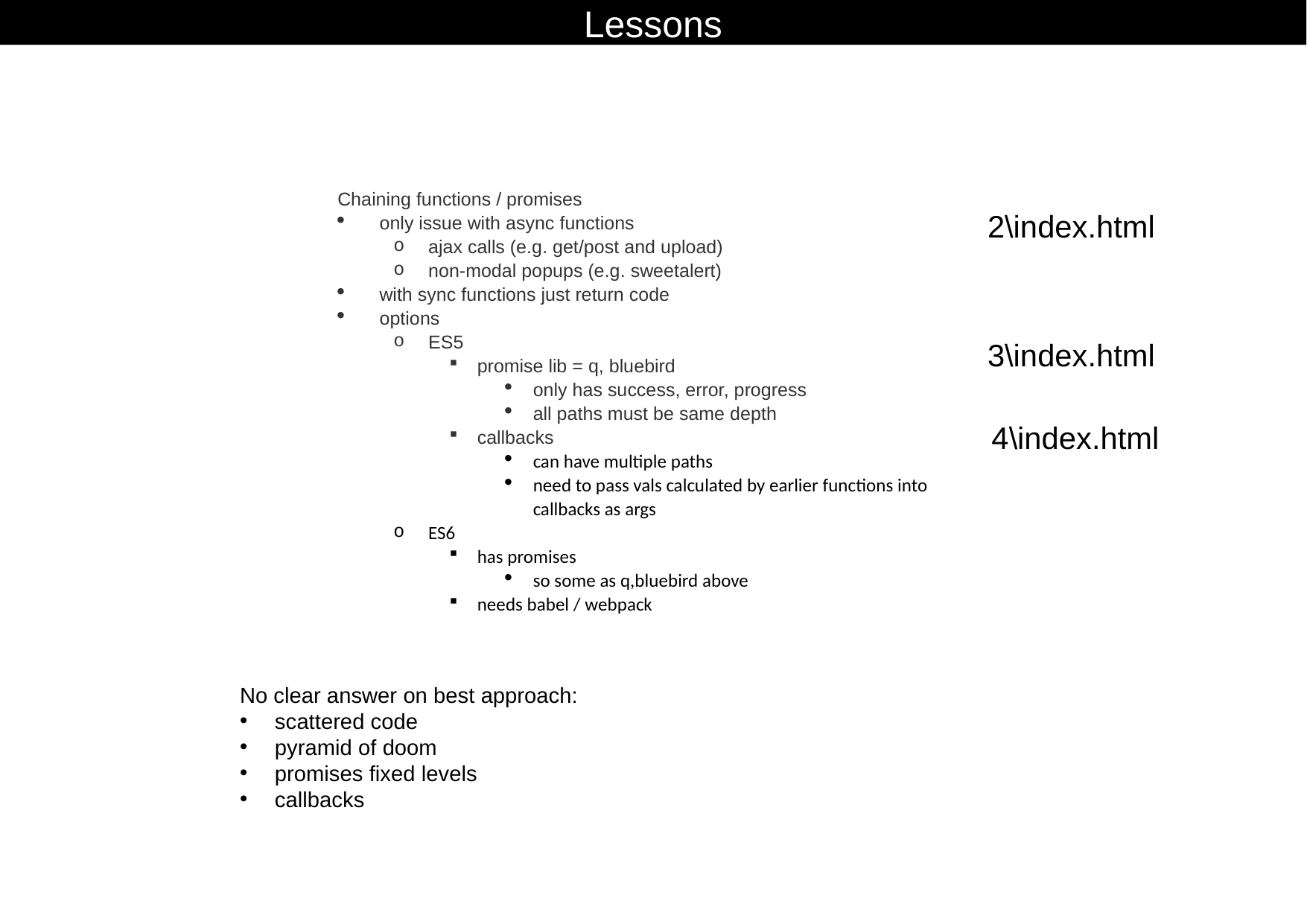

Lessons
Chaining functions / promises
only issue with async functions
ajax calls (e.g. get/post and upload)
non-modal popups (e.g. sweetalert)
with sync functions just return code
options
ES5
promise lib = q, bluebird
only has success, error, progress
all paths must be same depth
callbacks
can have multiple paths
need to pass vals calculated by earlier functions into callbacks as args
ES6
has promises
so some as q,bluebird above
needs babel / webpack

2\index.html
3\index.html
4\index.html
No clear answer on best approach:
scattered code
pyramid of doom
promises fixed levels
callbacks